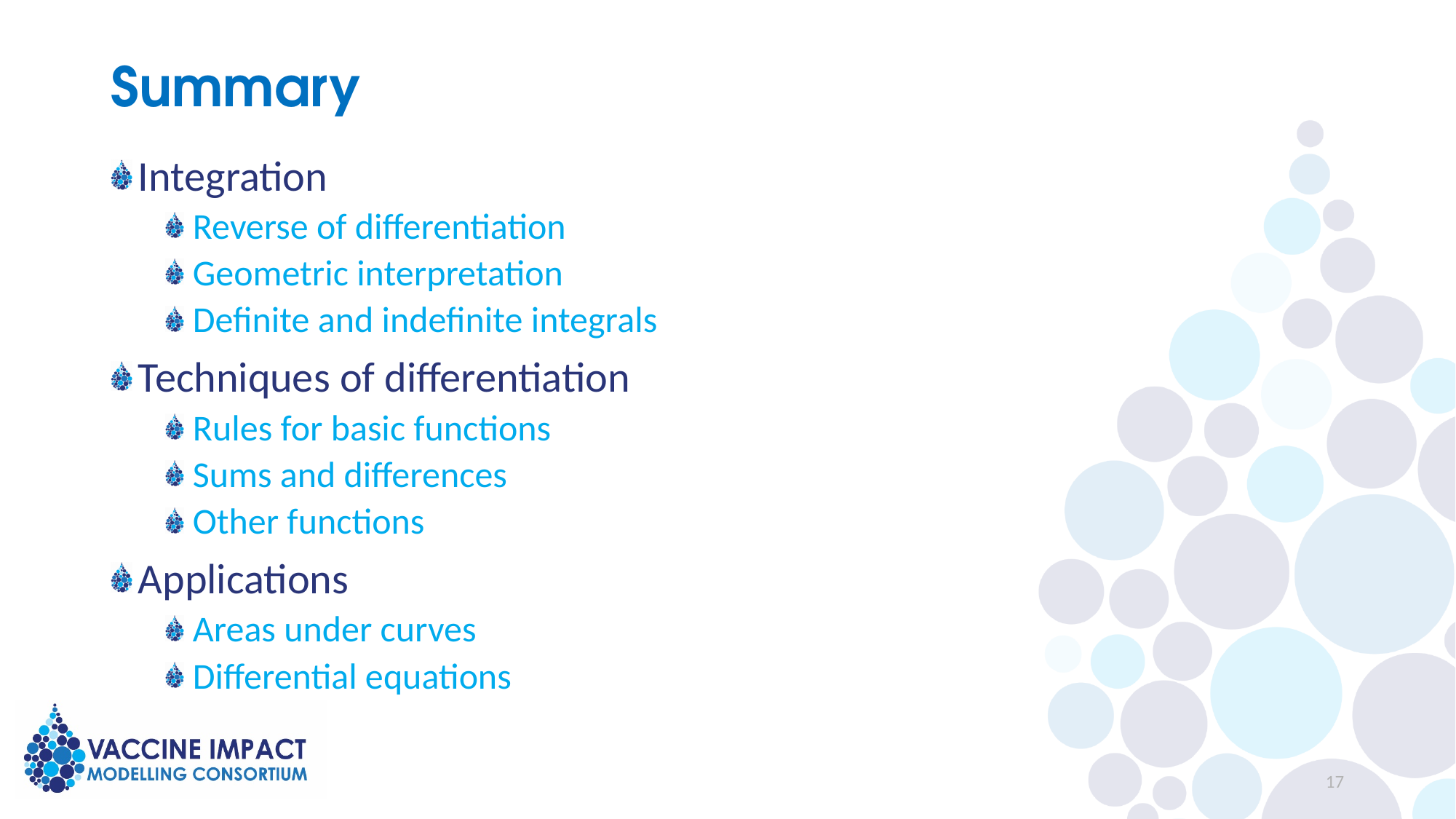

# Summary
Integration
Reverse of differentiation
Geometric interpretation
Definite and indefinite integrals
Techniques of differentiation
Rules for basic functions
Sums and differences
Other functions
Applications
Areas under curves
Differential equations
17